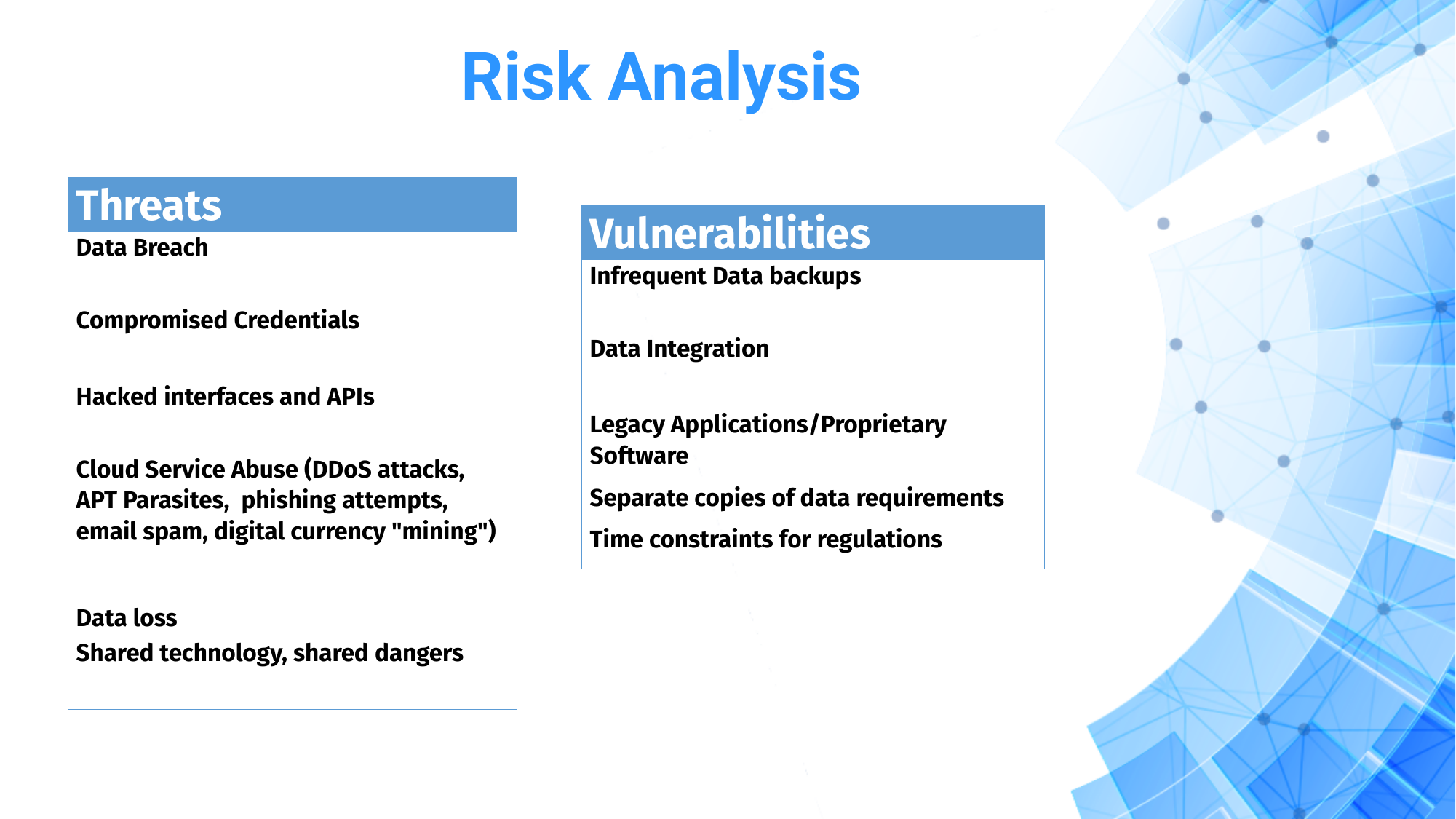

Risk Analysis
| Threats |
| --- |
| Data Breach |
| Compromised Credentials |
| Hacked interfaces and APIs |
| Cloud Service Abuse (DDoS attacks, APT Parasites, phishing attempts, email spam, digital currency "mining") |
| Data loss |
| Shared technology, shared dangers |
| Vulnerabilities |
| --- |
| Infrequent Data backups |
| Data Integration |
| Legacy Applications/Proprietary Software |
| Separate copies of data requirements |
| Time constraints for regulations |